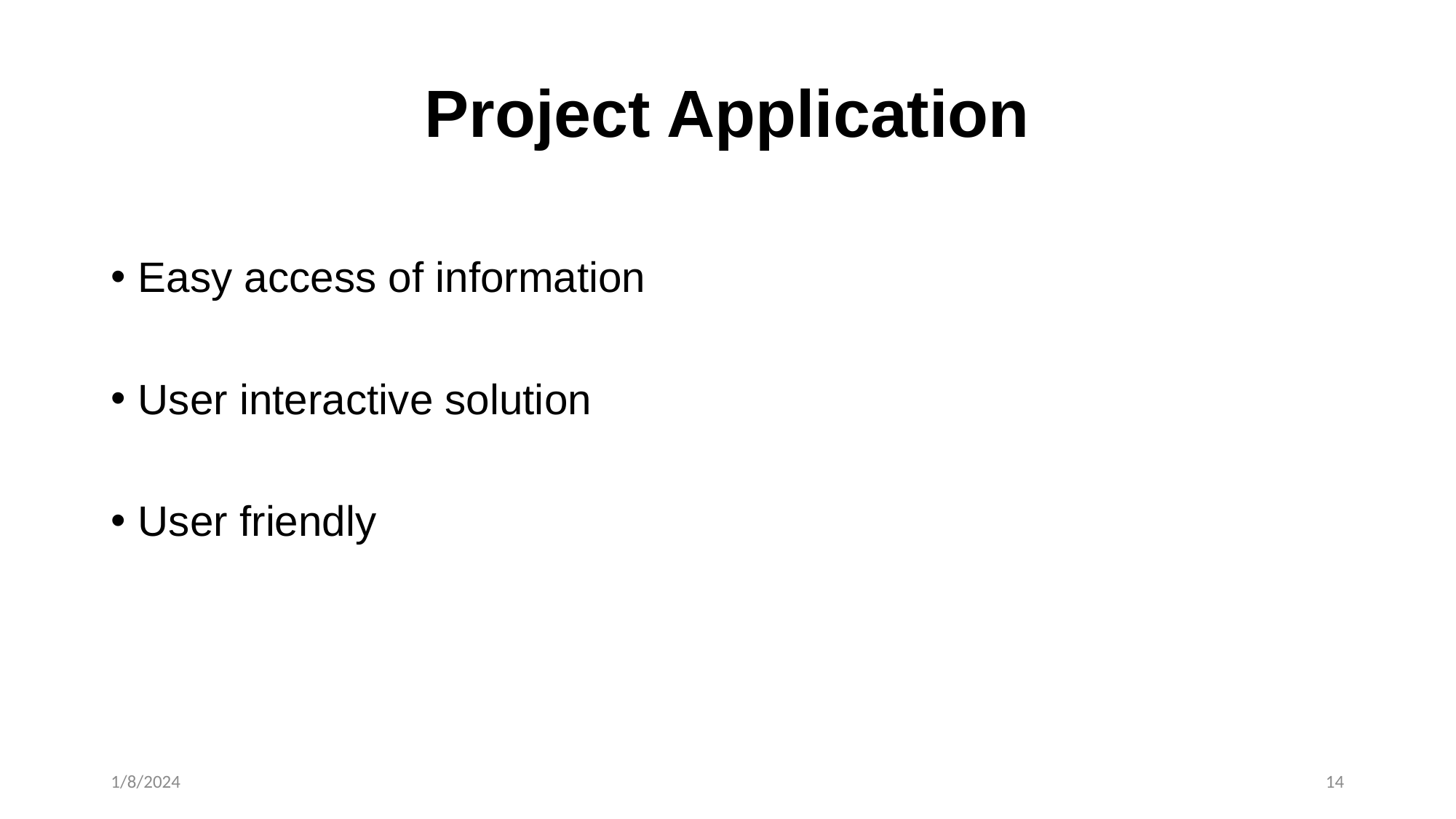

Project Application
Easy access of information

User interactive solution

User friendly
1/8/2024
14